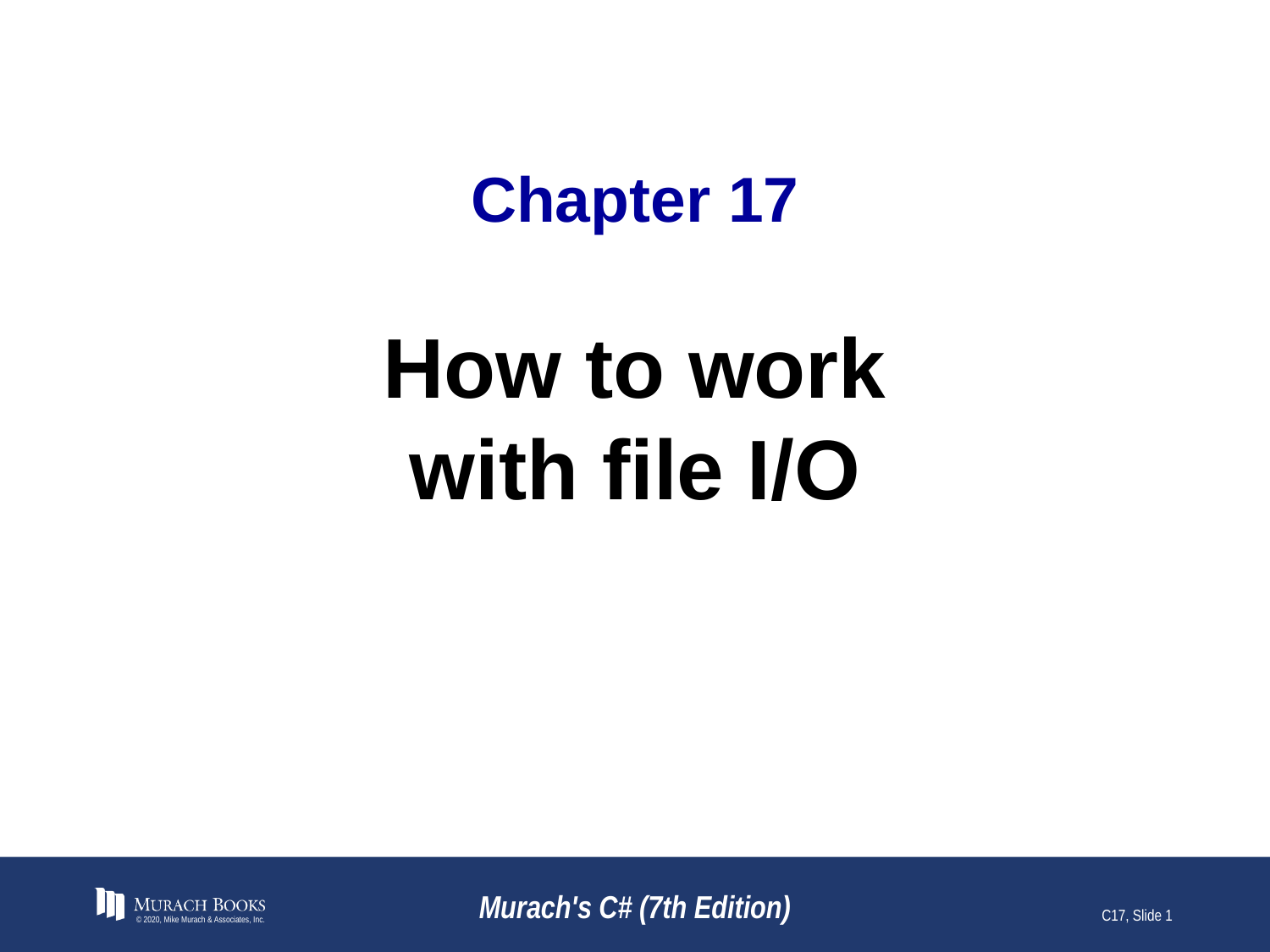

# Chapter 17
How to work
with file I/O
© 2020, Mike Murach & Associates, Inc.
Murach's C# (7th Edition)

C17, Slide 1